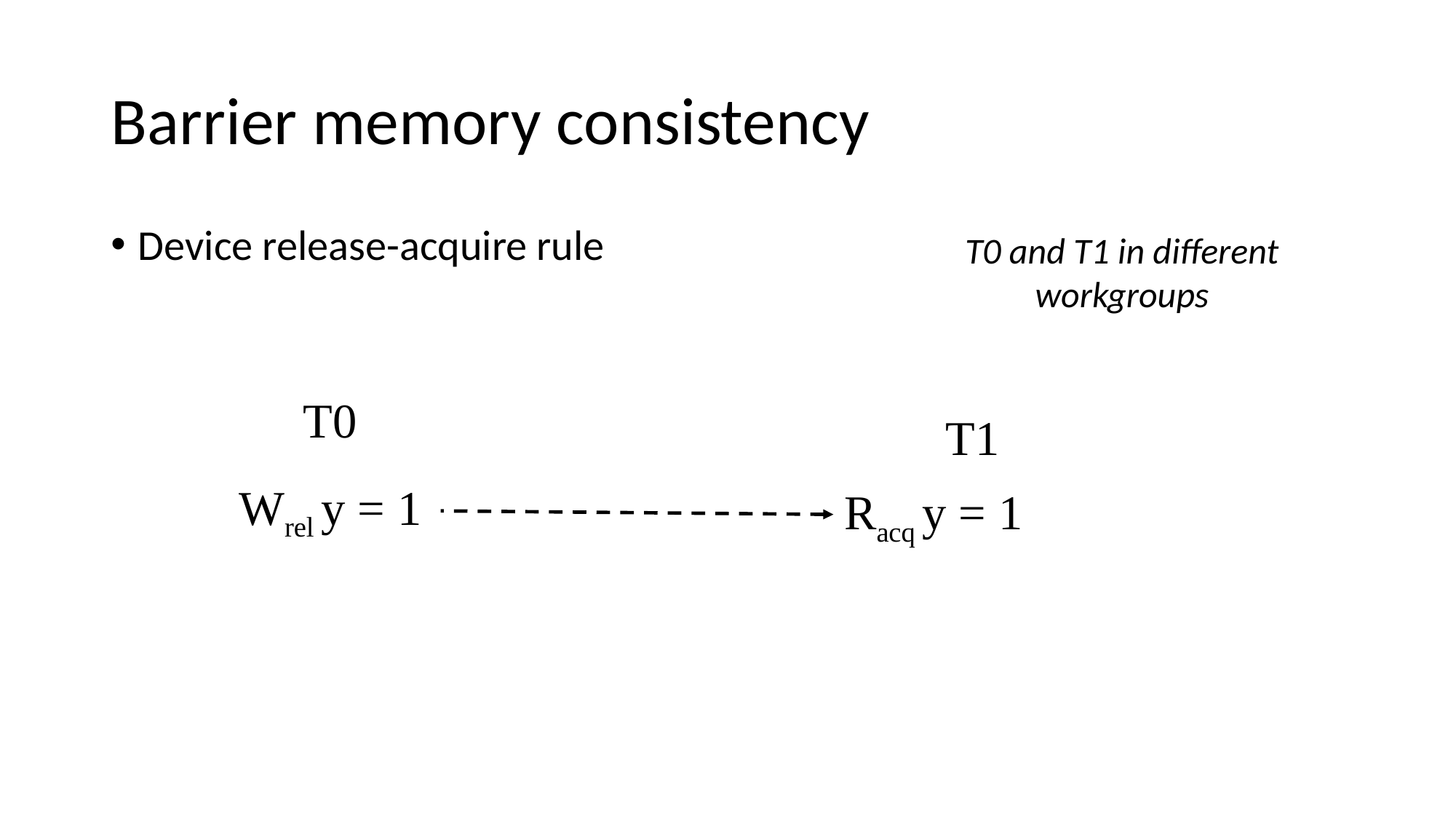

# Barrier memory consistency
Device release-acquire rule
T0 and T1 in different workgroups
T0
T1
Wrel y = 1
Racq y = 1